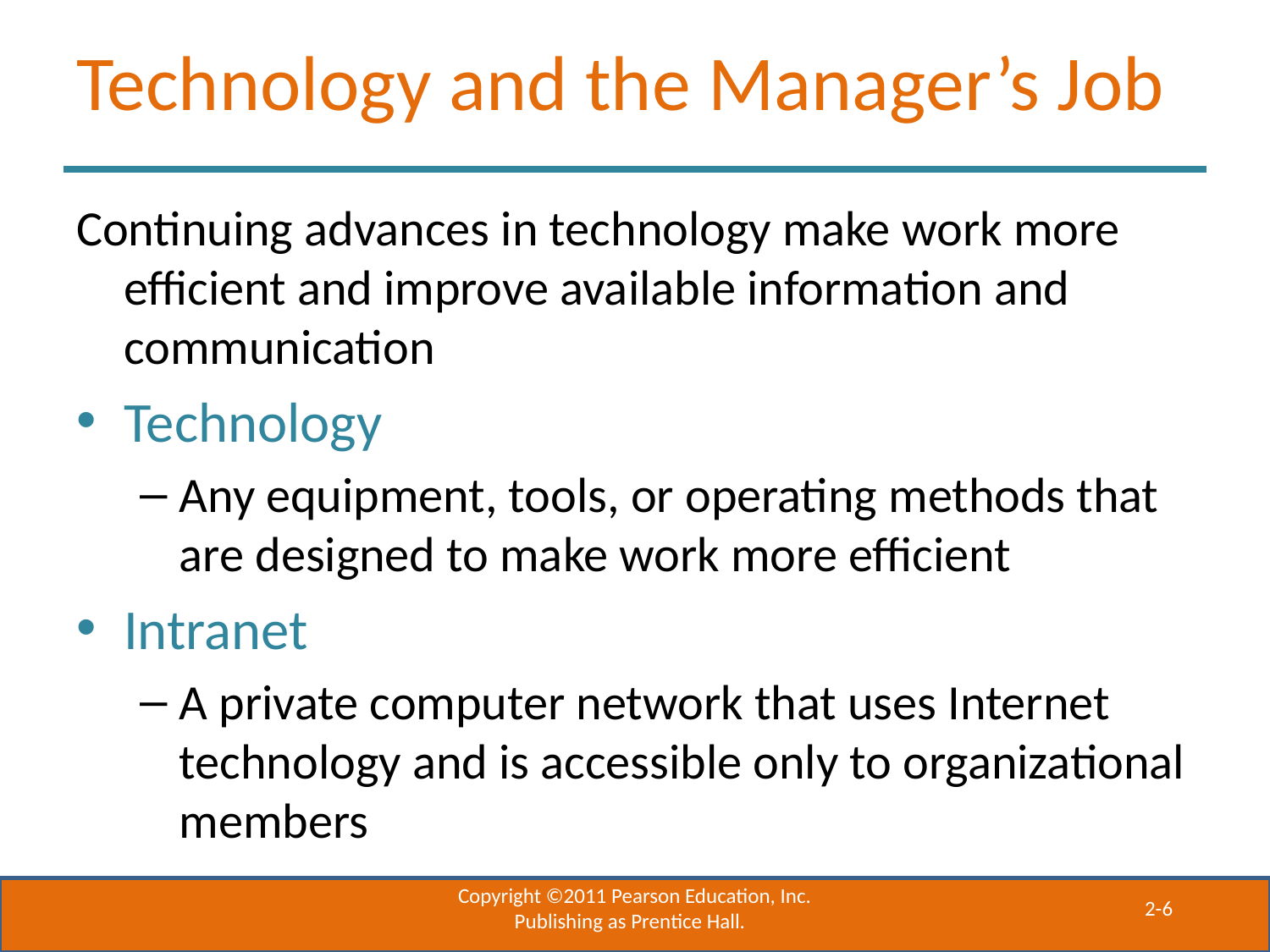

# Technology and the Manager’s Job
Continuing advances in technology make work more efficient and improve available information and communication
Technology
Any equipment, tools, or operating methods that are designed to make work more efficient
Intranet
A private computer network that uses Internet technology and is accessible only to organizational members
Copyright ©2011 Pearson Education, Inc. Publishing as Prentice Hall.